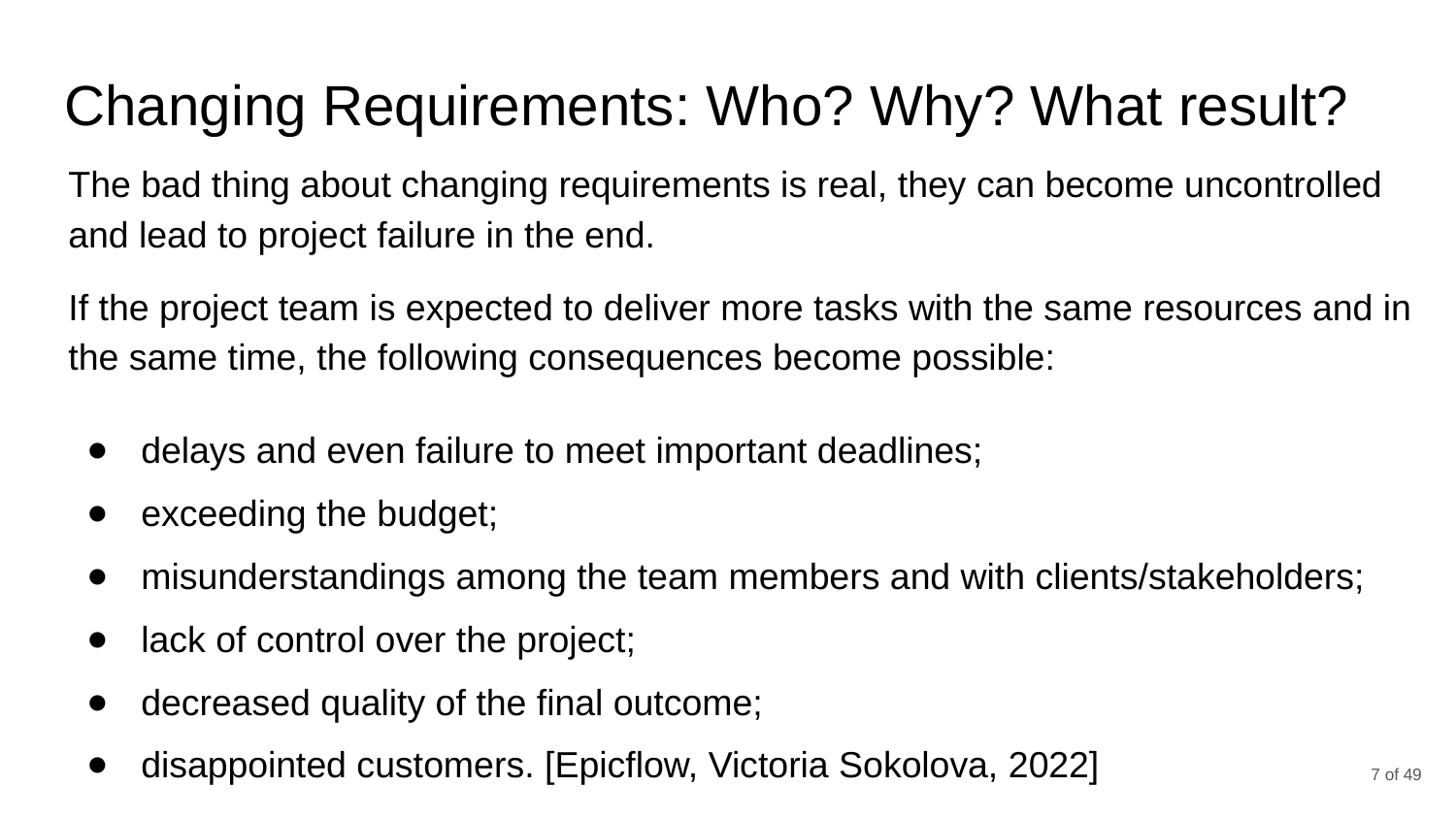

# Changing Requirements: Who? Why? What result?
The bad thing about changing requirements is real, they can become uncontrolled and lead to project failure in the end.

If the project team is expected to deliver more tasks with the same resources and in the same time, the following consequences become possible:
delays and even failure to meet important deadlines;
exceeding the budget;
misunderstandings among the team members and with clients/stakeholders;
lack of control over the project;
decreased quality of the final outcome;
disappointed customers. [Epicflow, Victoria Sokolova, 2022]

7 of 49